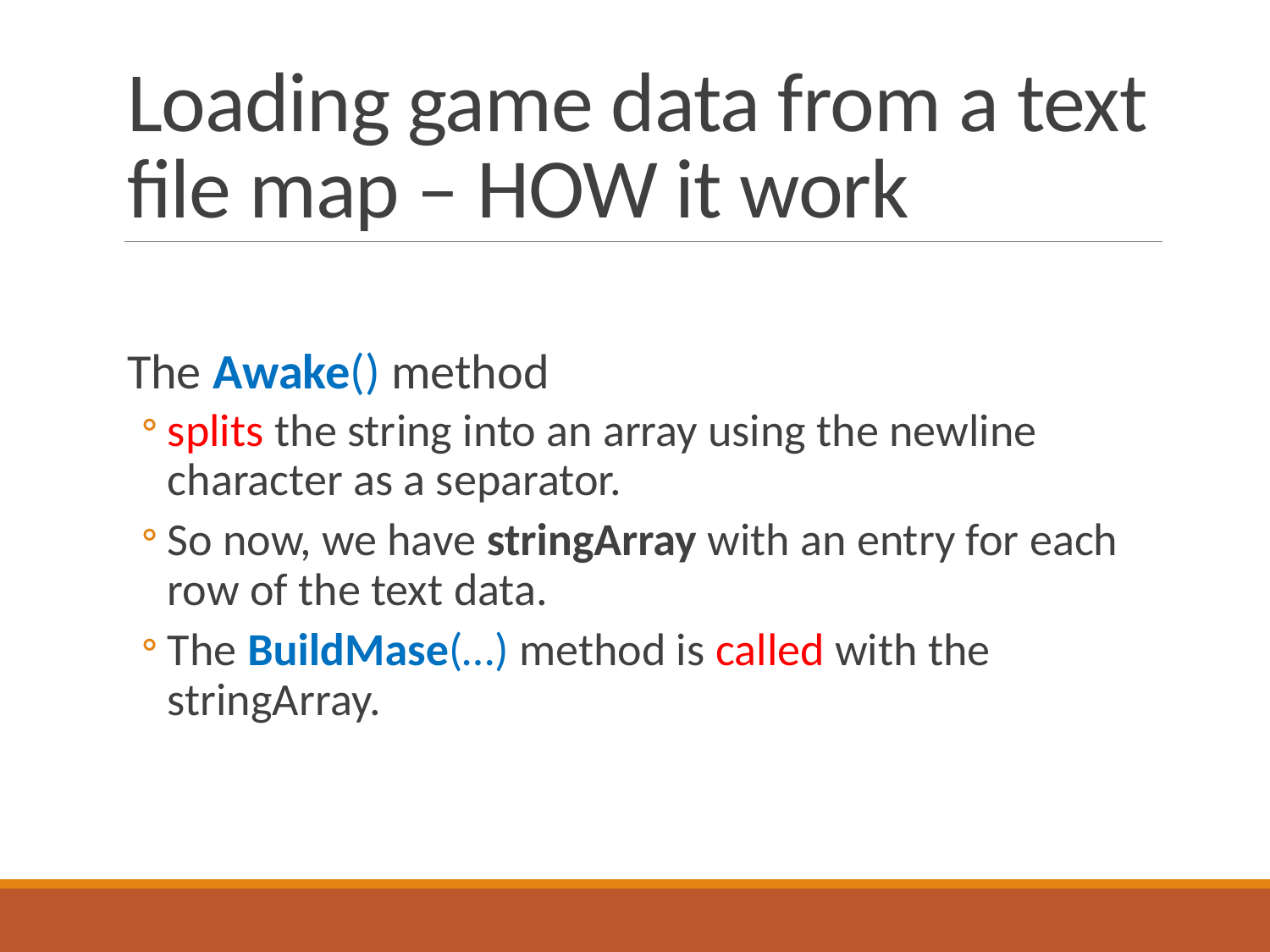

# Loading game data from a text file map – HOW it work

The Awake() method
splits the string into an array using the newline character as a separator.
So now, we have stringArray with an entry for each row of the text data.
The BuildMase(…) method is called with the stringArray.